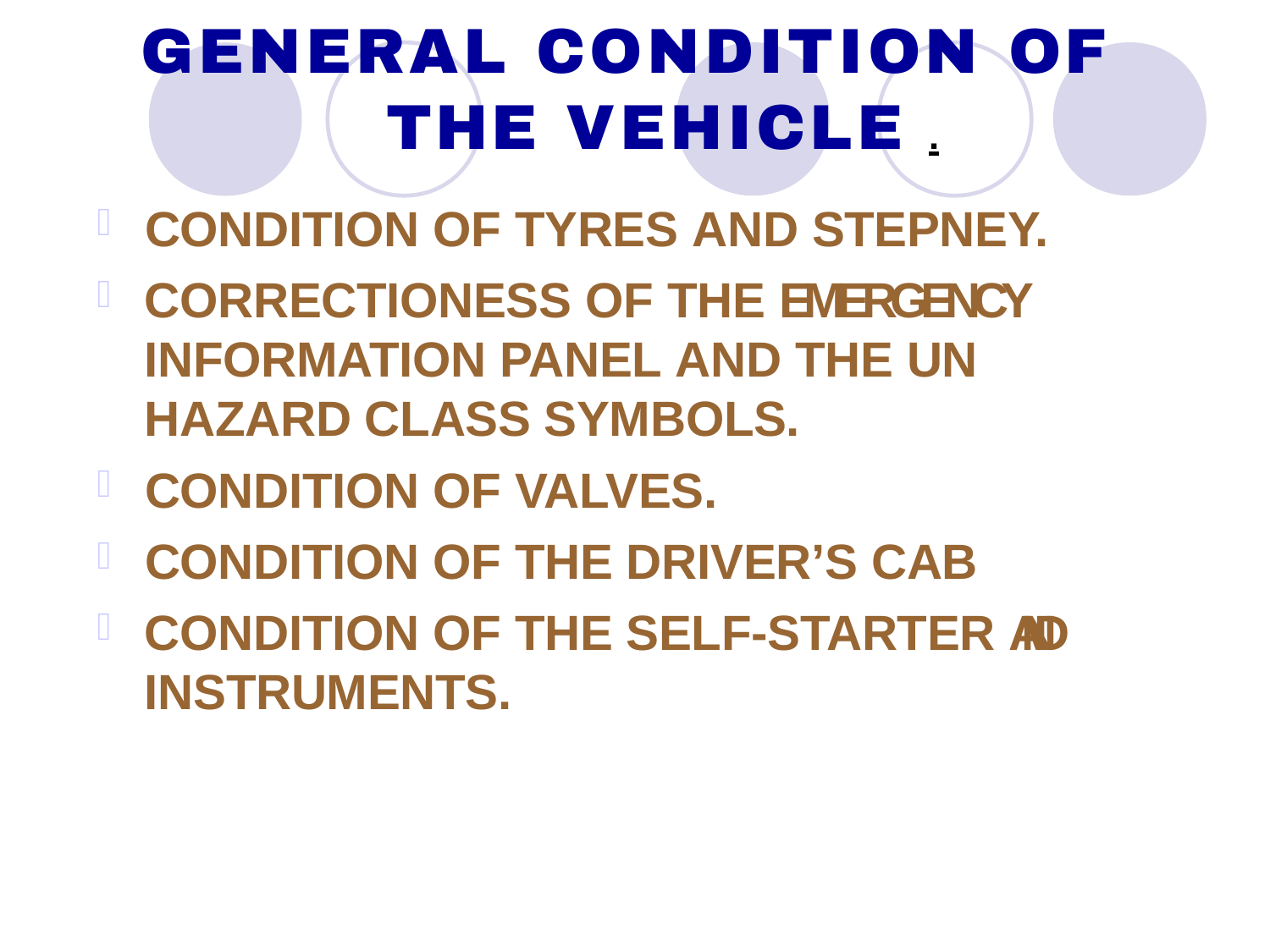

# GENERAL CONDITION OF  THE VEHICLE .
CONDITION OF TYRES AND STEPNEY.
CORRECTIONESS OF THE EMERGENCY  INFORMATION PANEL AND THE UN  HAZARD CLASS SYMBOLS.
CONDITION OF VALVES.
CONDITION OF THE DRIVER’S CAB
CONDITION OF THE SELF-STARTER AND  INSTRUMENTS.